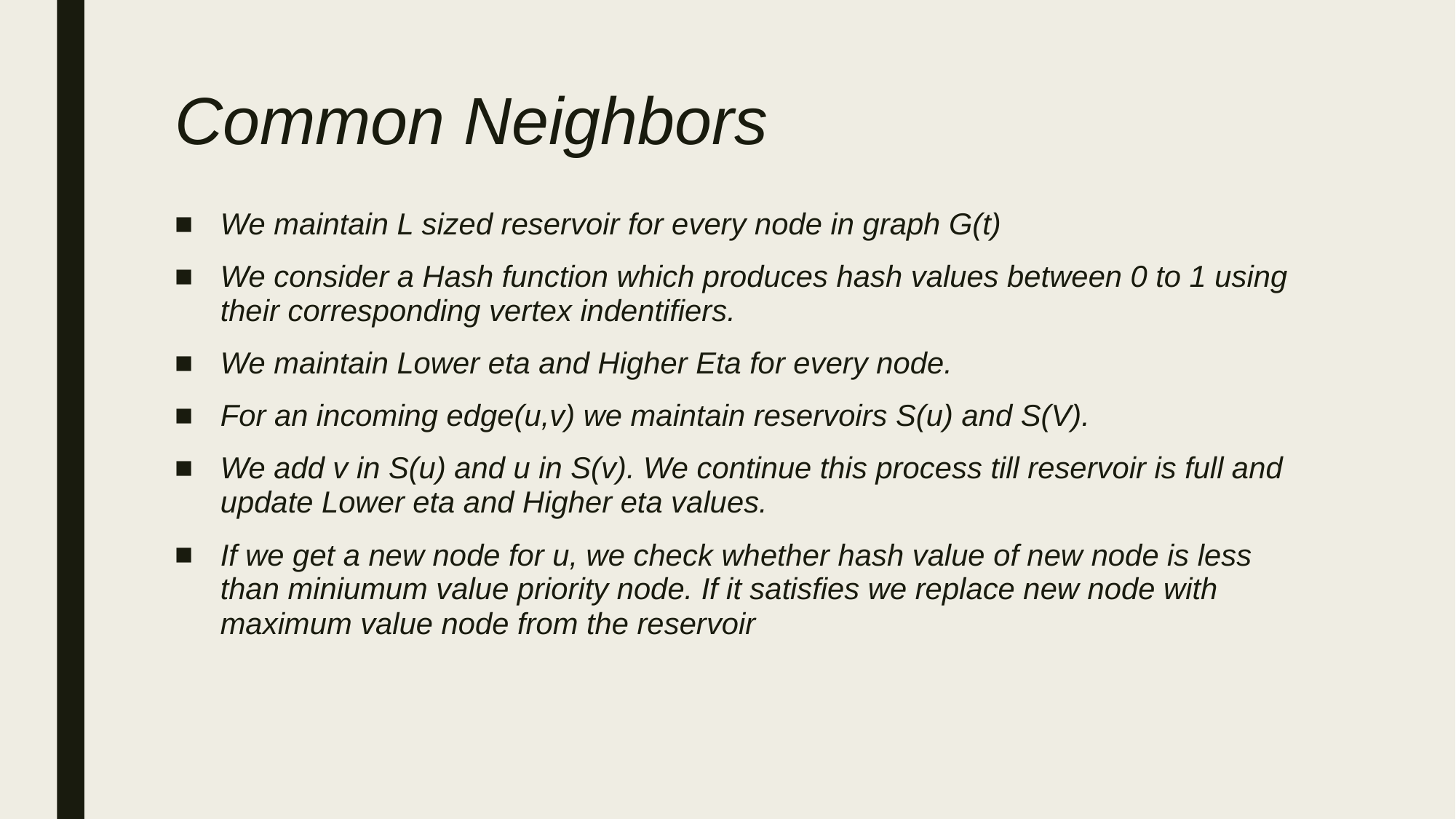

# Common Neighbors
We maintain L sized reservoir for every node in graph G(t)
We consider a Hash function which produces hash values between 0 to 1 using their corresponding vertex indentifiers.
We maintain Lower eta and Higher Eta for every node.
For an incoming edge(u,v) we maintain reservoirs S(u) and S(V).
We add v in S(u) and u in S(v). We continue this process till reservoir is full and update Lower eta and Higher eta values.
If we get a new node for u, we check whether hash value of new node is less than miniumum value priority node. If it satisfies we replace new node with maximum value node from the reservoir